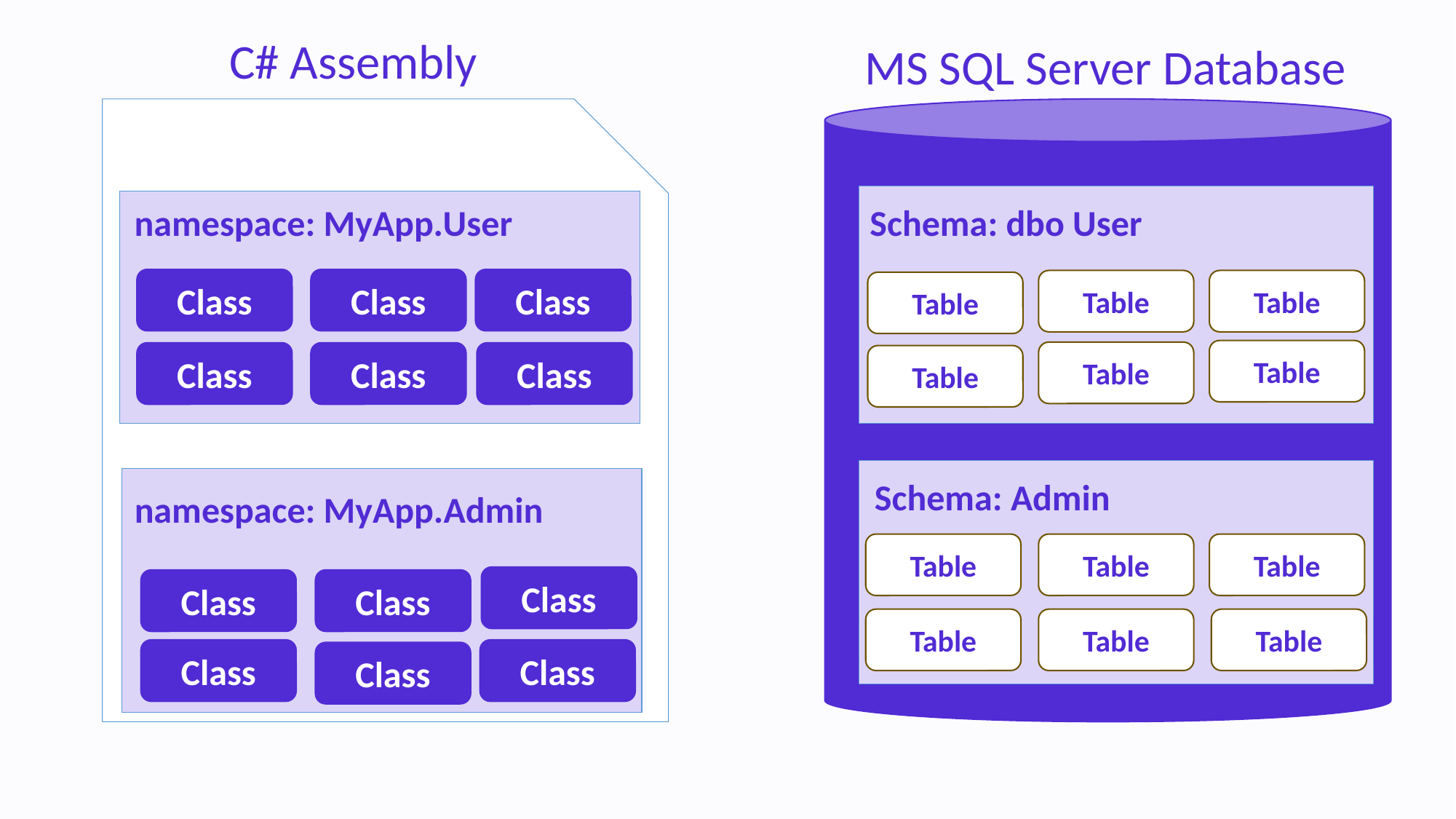

C# Assembly
MS SQL Server Database

namespace: MyApp.User
Schema: dbo User
Class
Class
Class
Table
Table
Table
Table
Table
Class
Class
Class
Table

Schema: Admin
namespace: MyApp.Admin
Table
Table
Table
Class
Class
Class
Table
Table
Table
Class
Class
Class